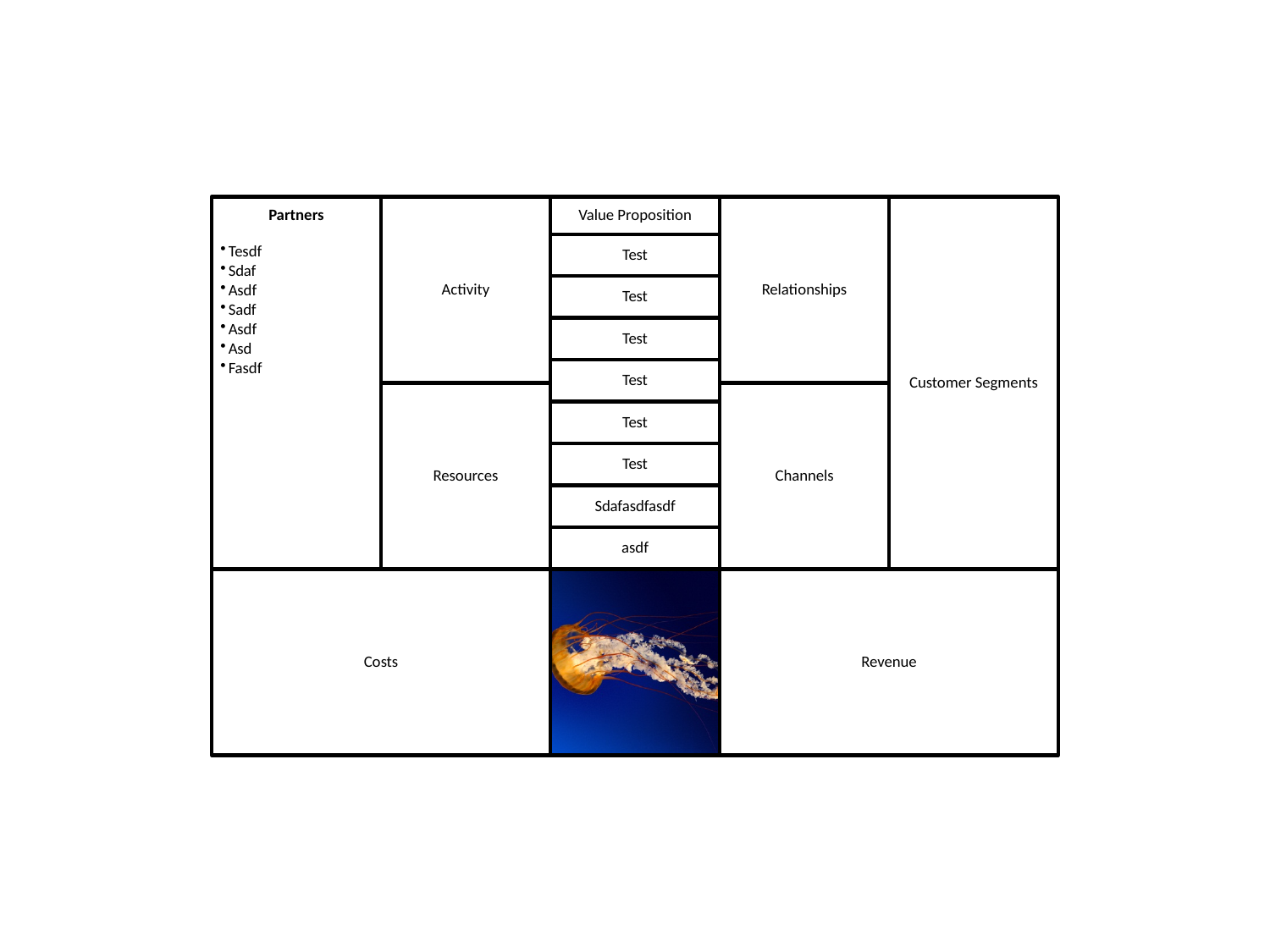

Partners
Tesdf
Sdaf
Asdf
Sadf
Asdf
Asd
Fasdf

Activity
Value Proposition
Test
Test
Test
Test
Test
Test
Sdafasdfasdf
asdf
Relationships
Customer Segments
Resources
Channels
Costs
Revenue
#